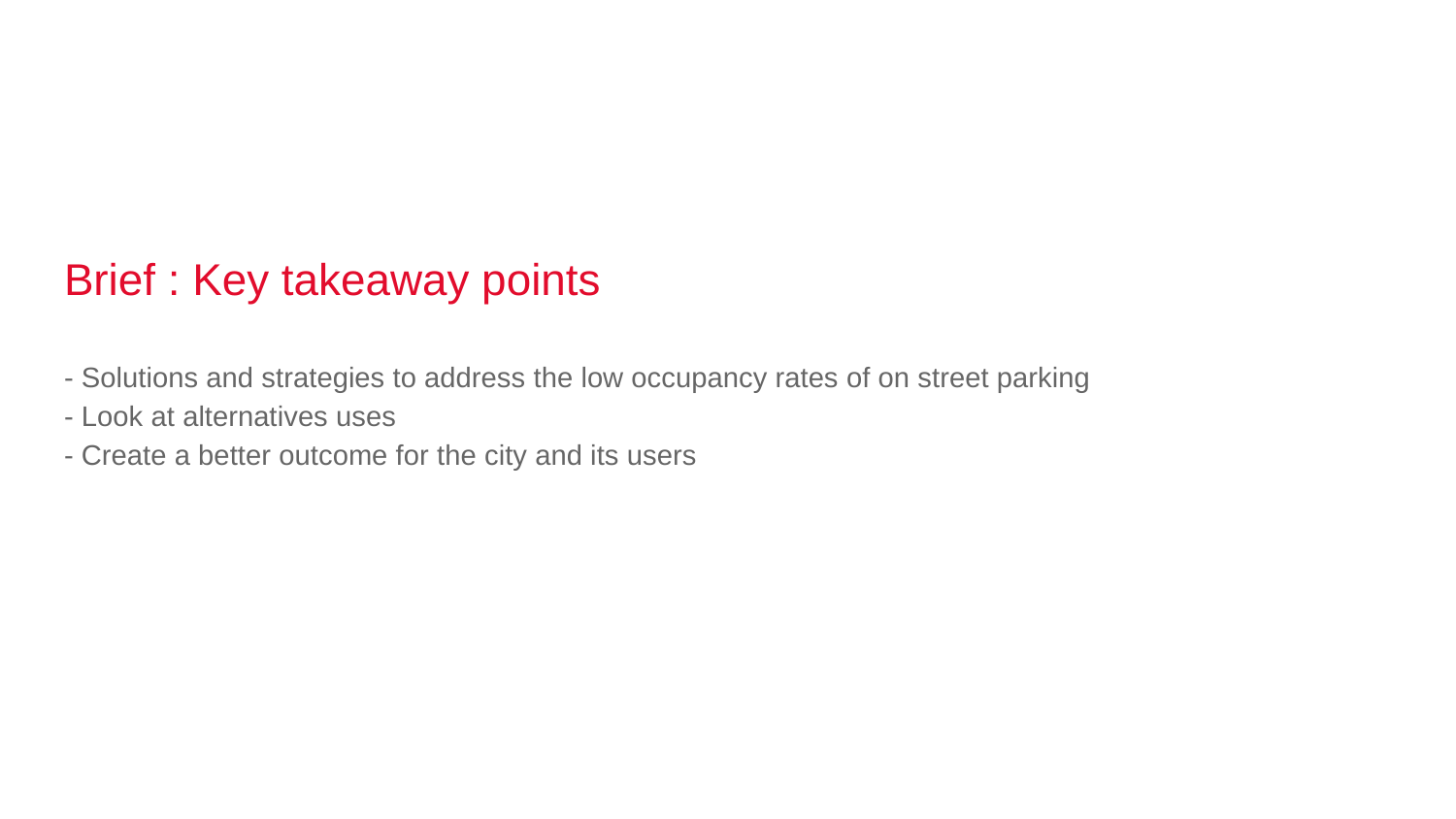

# Brief : Key takeaway points
- Solutions and strategies to address the low occupancy rates of on street parking
- Look at alternatives uses
- Create a better outcome for the city and its users